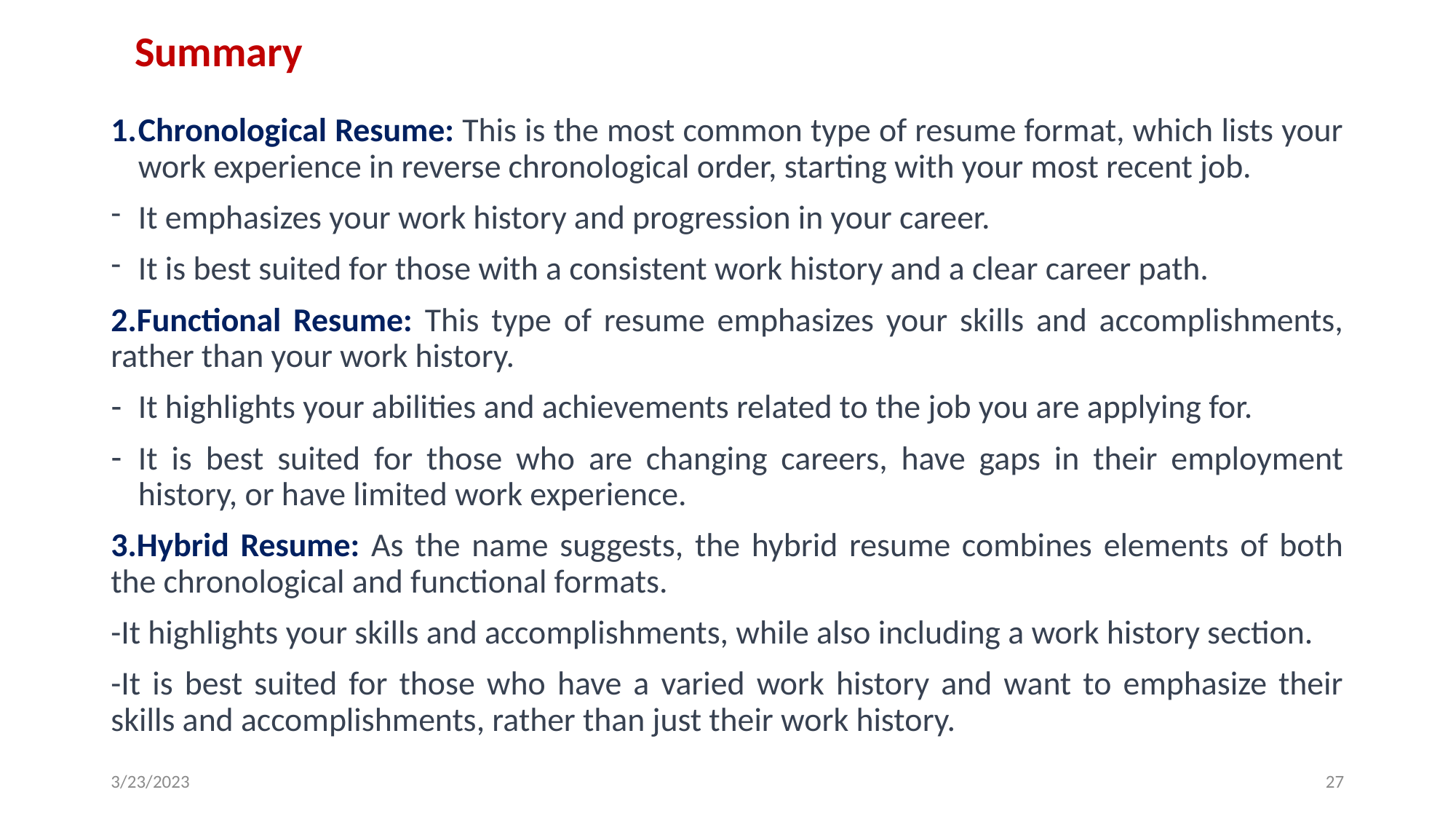

# Summary
Chronological Resume: This is the most common type of resume format, which lists your work experience in reverse chronological order, starting with your most recent job.
It emphasizes your work history and progression in your career.
It is best suited for those with a consistent work history and a clear career path.
2.Functional Resume: This type of resume emphasizes your skills and accomplishments, rather than your work history.
It highlights your abilities and achievements related to the job you are applying for.
It is best suited for those who are changing careers, have gaps in their employment history, or have limited work experience.
3.Hybrid Resume: As the name suggests, the hybrid resume combines elements of both the chronological and functional formats.
-It highlights your skills and accomplishments, while also including a work history section.
-It is best suited for those who have a varied work history and want to emphasize their skills and accomplishments, rather than just their work history.

3/23/2023
27